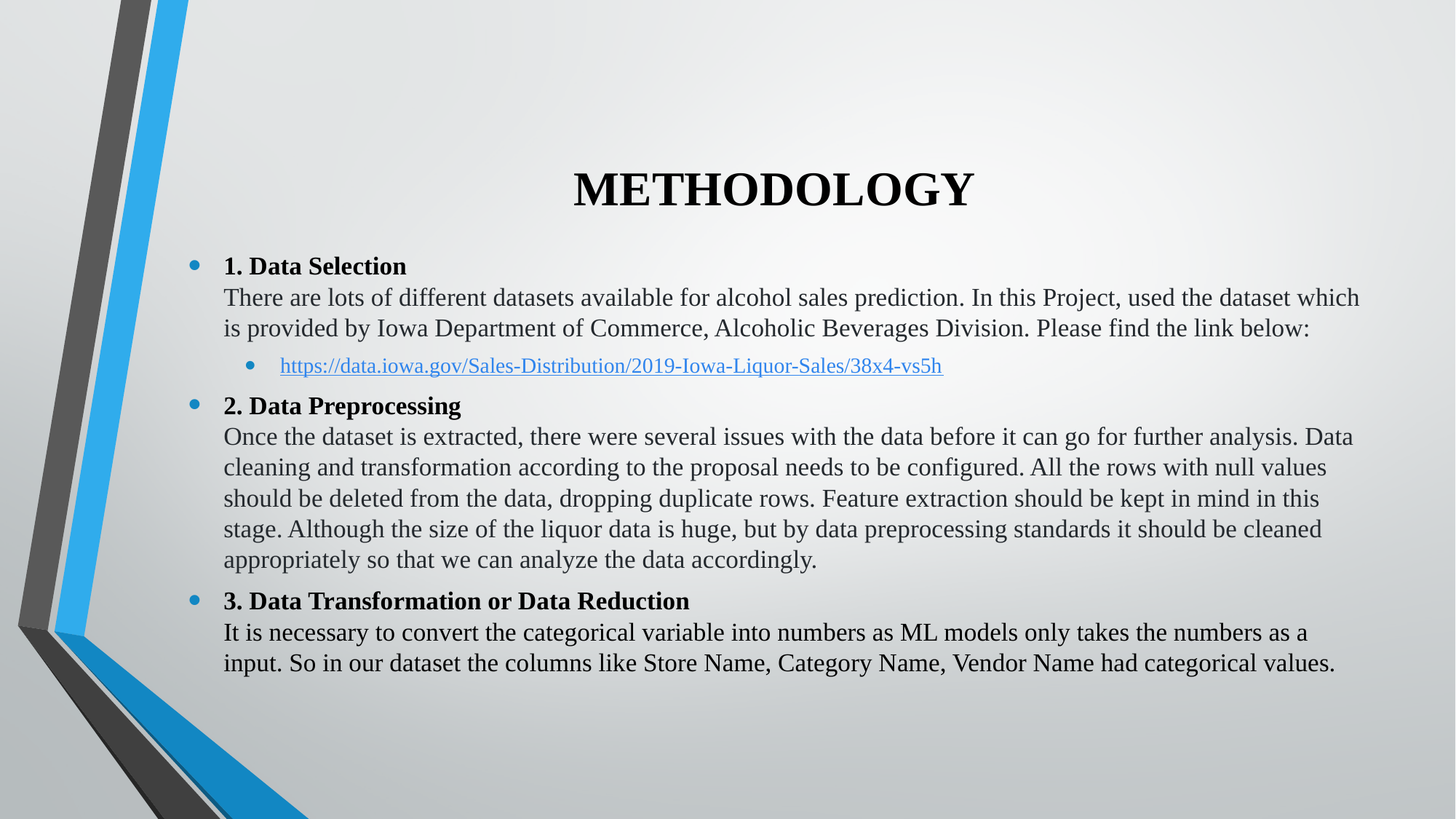

# METHODOLOGY
1. Data Selection
There are lots of different datasets available for alcohol sales prediction. In this Project, used the dataset which is provided by Iowa Department of Commerce, Alcoholic Beverages Division. Please find the link below:
https://data.iowa.gov/Sales-Distribution/2019-Iowa-Liquor-Sales/38x4-vs5h
2. Data Preprocessing
Once the dataset is extracted, there were several issues with the data before it can go for further analysis. Data cleaning and transformation according to the proposal needs to be configured. All the rows with null values should be deleted from the data, dropping duplicate rows. Feature extraction should be kept in mind in this stage. Although the size of the liquor data is huge, but by data preprocessing standards it should be cleaned appropriately so that we can analyze the data accordingly.
3. Data Transformation or Data Reduction
It is necessary to convert the categorical variable into numbers as ML models only takes the numbers as a input. So in our dataset the columns like Store Name, Category Name, Vendor Name had categorical values.